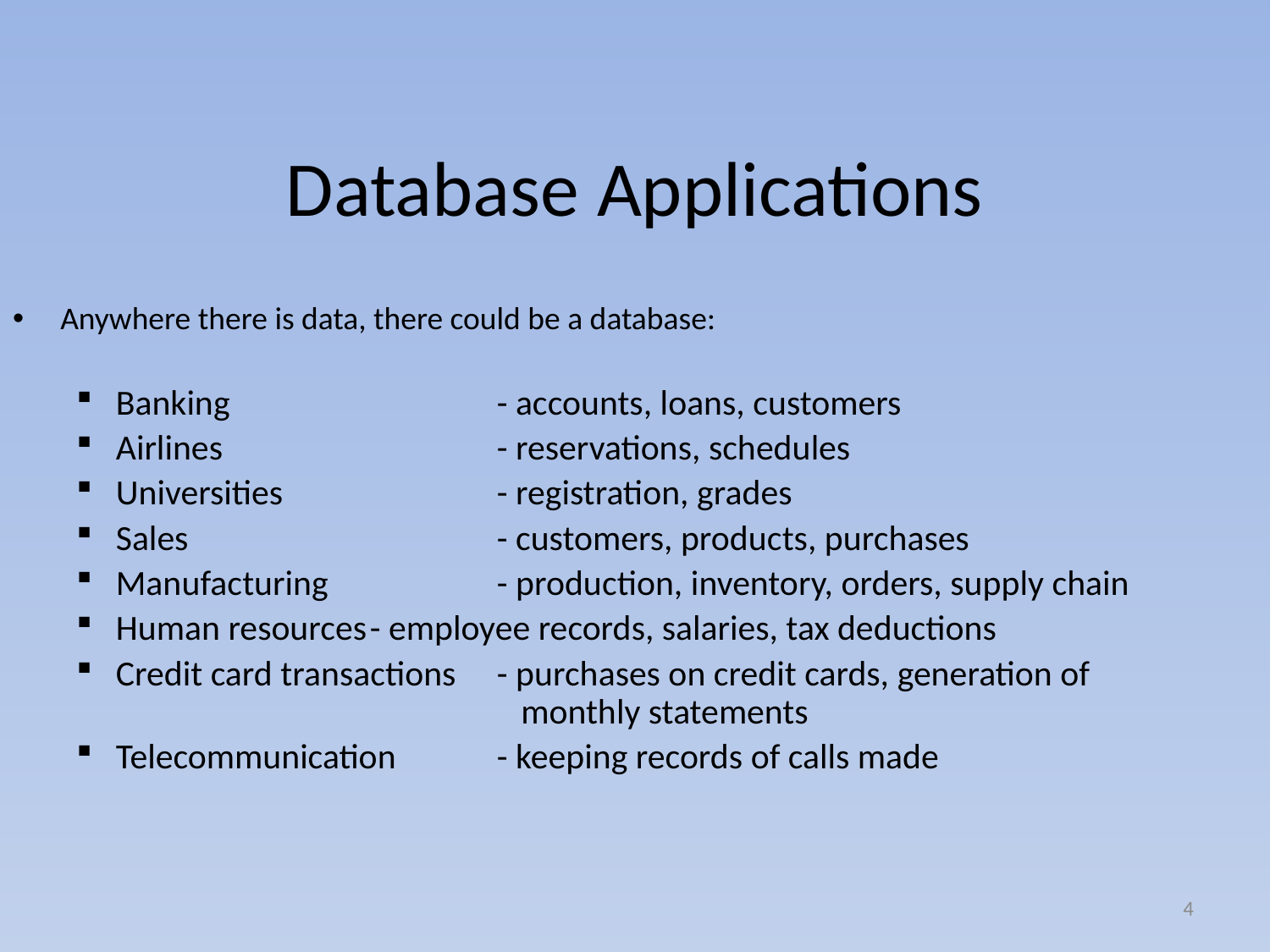

# Database Applications
Anywhere there is data, there could be a database:

Banking 			- accounts, loans, customers
Airlines 			- reservations, schedules
Universities 		- registration, grades
Sales 			- customers, products, purchases
Manufacturing 		- production, inventory, orders, supply chain
Human resources	- employee records, salaries, tax deductions
Credit card transactions	- purchases on credit cards, generation of 				   monthly statements
Telecommunication	- keeping records of calls made
4